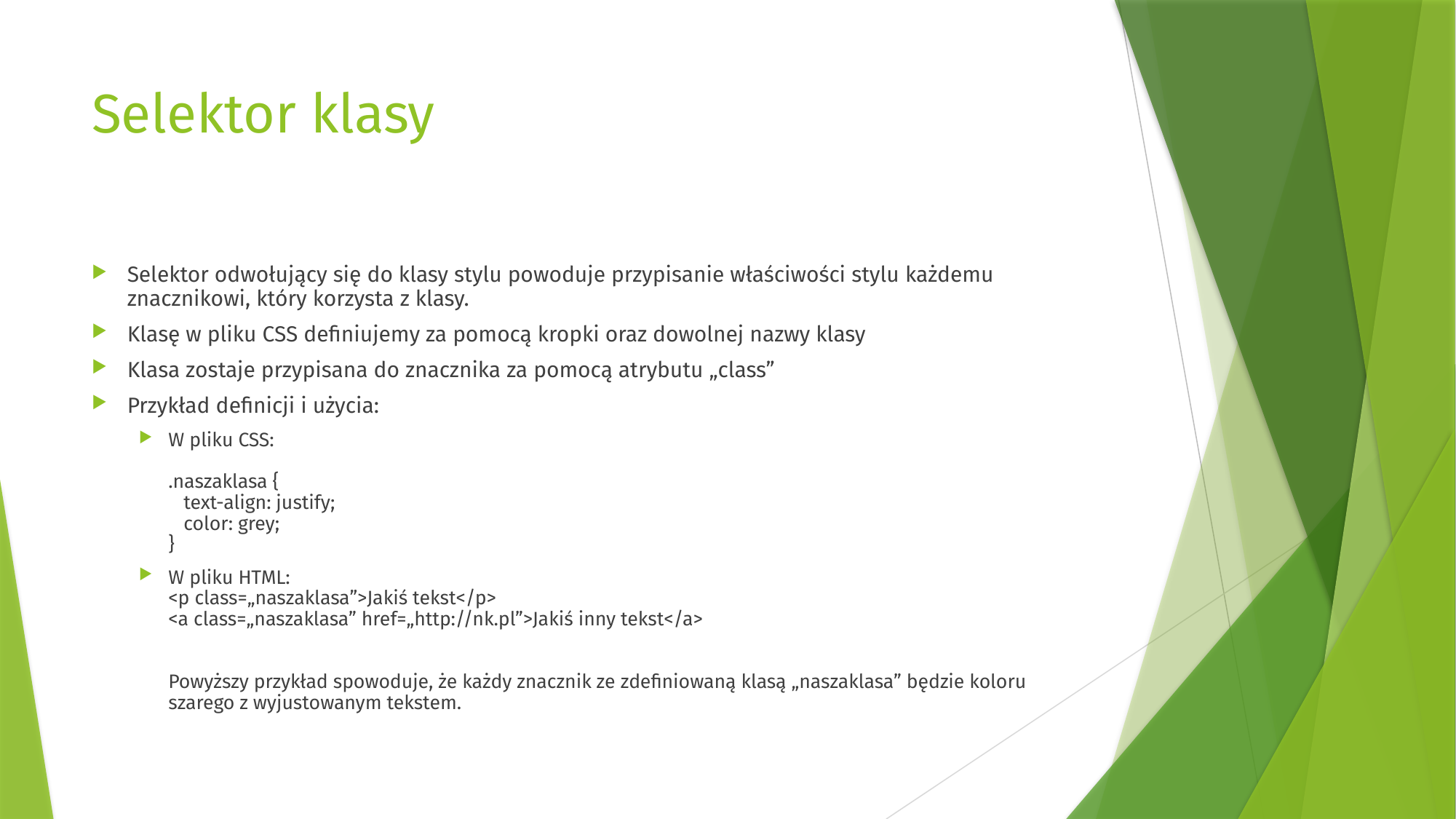

# Selektor klasy
Selektor odwołujący się do klasy stylu powoduje przypisanie właściwości stylu każdemu znacznikowi, który korzysta z klasy.
Klasę w pliku CSS definiujemy za pomocą kropki oraz dowolnej nazwy klasy
Klasa zostaje przypisana do znacznika za pomocą atrybutu „class”
Przykład definicji i użycia:
W pliku CSS:
.naszaklasa {
   text-align: justify;
   color: grey;
}
W pliku HTML:
<p class=„naszaklasa”>Jakiś tekst</p>
<a class=„naszaklasa” href=„http://nk.pl”>Jakiś inny tekst</a>
Powyższy przykład spowoduje, że każdy znacznik ze zdefiniowaną klasą „naszaklasa” będzie koloru szarego z wyjustowanym tekstem.